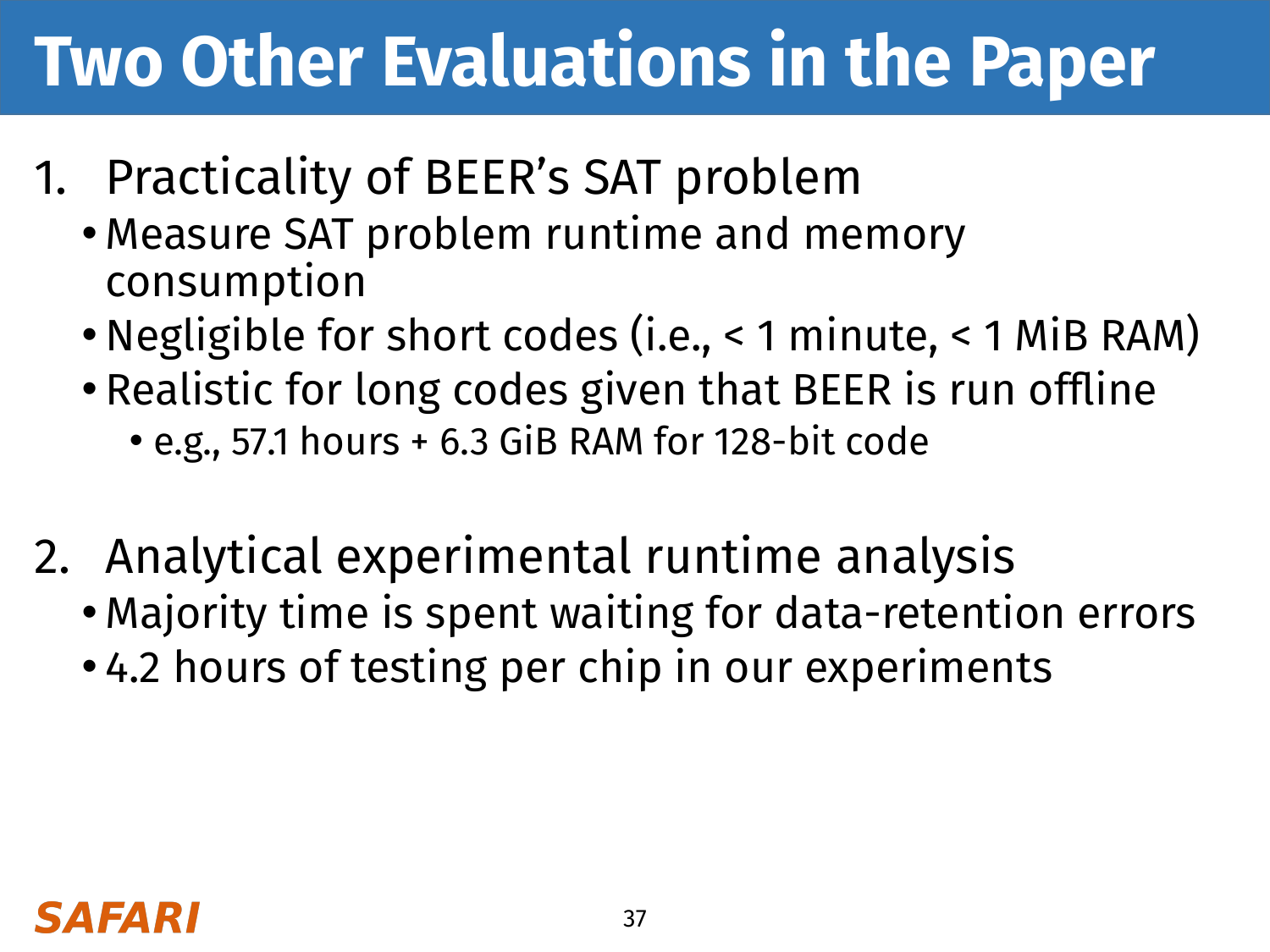

# Two Other Evaluations in the Paper
Practicality of BEER’s SAT problem
Measure SAT problem runtime and memory consumption
Negligible for short codes (i.e., < 1 minute, < 1 MiB RAM)
Realistic for long codes given that BEER is run offline
e.g., 57.1 hours + 6.3 GiB RAM for 128-bit code

Analytical experimental runtime analysis
Majority time is spent waiting for data-retention errors
4.2 hours of testing per chip in our experiments

37